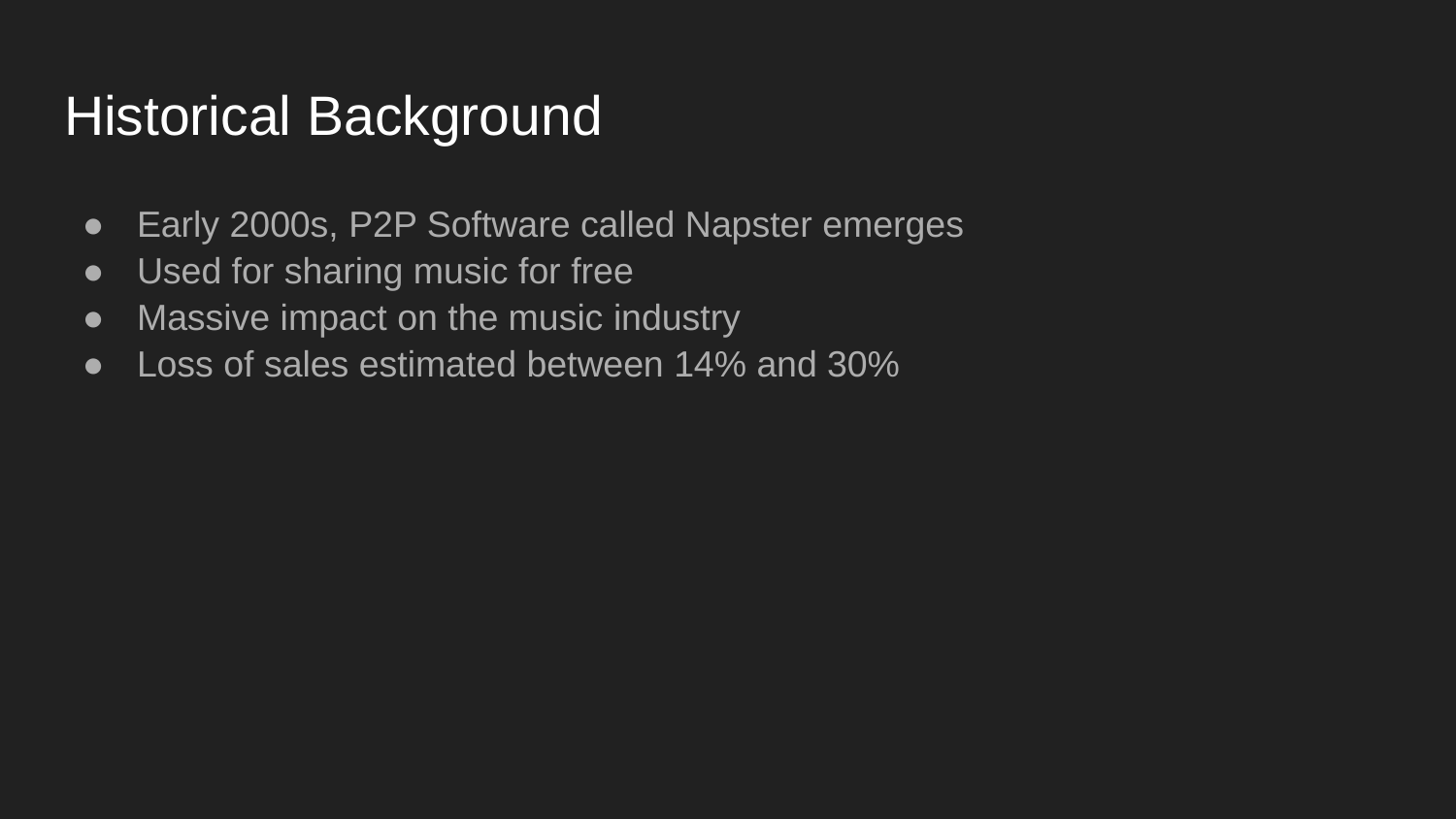

# Historical Background
Early 2000s, P2P Software called Napster emerges
Used for sharing music for free
Massive impact on the music industry
Loss of sales estimated between 14% and 30%